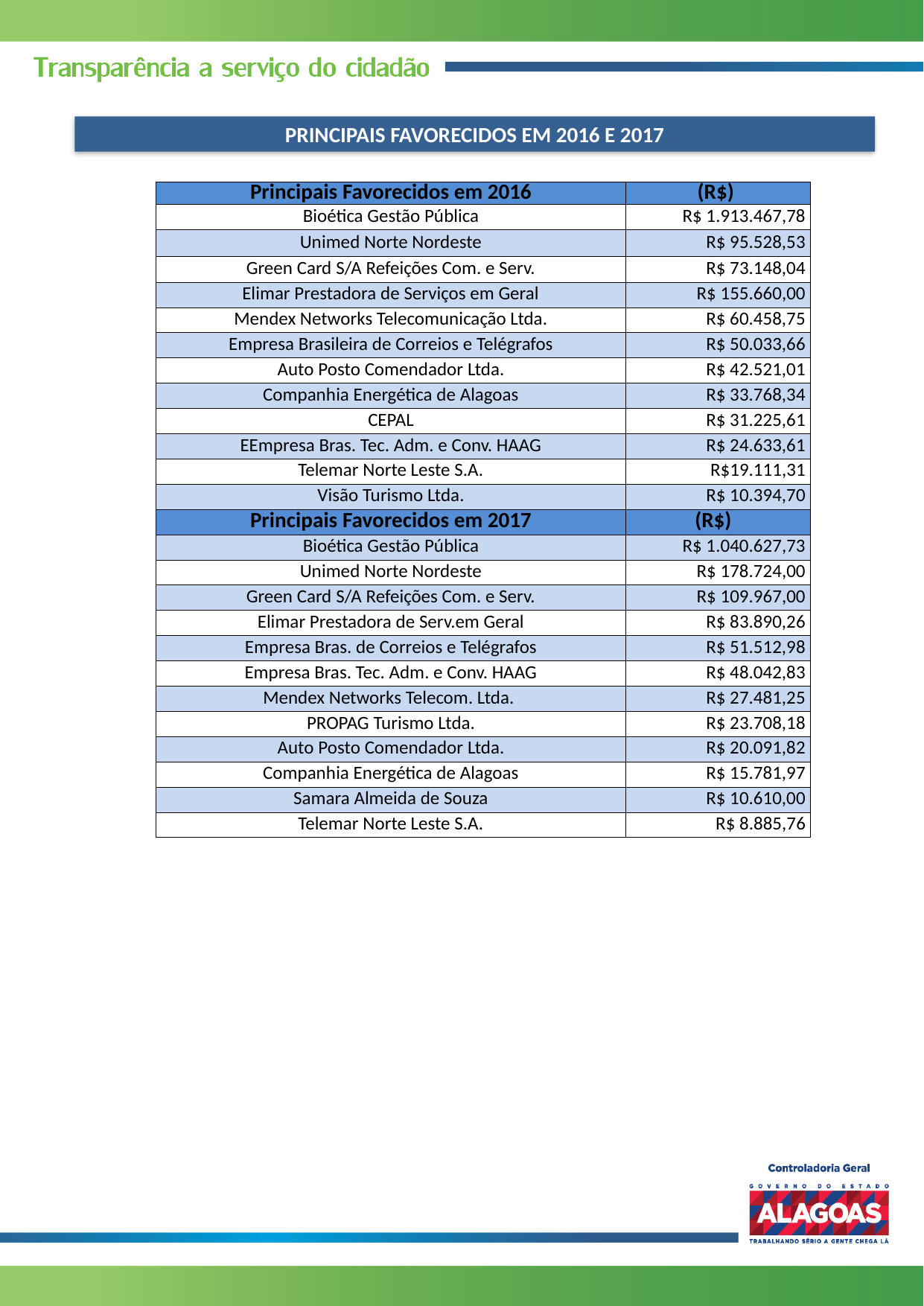

PRINCIPAIS FAVORECIDOS EM 2016 E 2017
| Principais Favorecidos em 2016 | (R$) |
| --- | --- |
| Bioética Gestão Pública | R$ 1.913.467,78 |
| Unimed Norte Nordeste | R$ 95.528,53 |
| Green Card S/A Refeições Com. e Serv. | R$ 73.148,04 |
| Elimar Prestadora de Serviços em Geral | R$ 155.660,00 |
| Mendex Networks Telecomunicação Ltda. | R$ 60.458,75 |
| Empresa Brasileira de Correios e Telégrafos | R$ 50.033,66 |
| Auto Posto Comendador Ltda. | R$ 42.521,01 |
| Companhia Energética de Alagoas | R$ 33.768,34 |
| CEPAL | R$ 31.225,61 |
| EEmpresa Bras. Tec. Adm. e Conv. HAAG | R$ 24.633,61 |
| Telemar Norte Leste S.A. | R$19.111,31 |
| Visão Turismo Ltda. | R$ 10.394,70 |
| Principais Favorecidos em 2017 | (R$) |
| Bioética Gestão Pública | R$ 1.040.627,73 |
| Unimed Norte Nordeste | R$ 178.724,00 |
| Green Card S/A Refeições Com. e Serv. | R$ 109.967,00 |
| Elimar Prestadora de Serv.em Geral | R$ 83.890,26 |
| Empresa Bras. de Correios e Telégrafos | R$ 51.512,98 |
| Empresa Bras. Tec. Adm. e Conv. HAAG | R$ 48.042,83 |
| Mendex Networks Telecom. Ltda. | R$ 27.481,25 |
| PROPAG Turismo Ltda. | R$ 23.708,18 |
| Auto Posto Comendador Ltda. | R$ 20.091,82 |
| Companhia Energética de Alagoas | R$ 15.781,97 |
| Samara Almeida de Souza | R$ 10.610,00 |
| Telemar Norte Leste S.A. | R$ 8.885,76 |